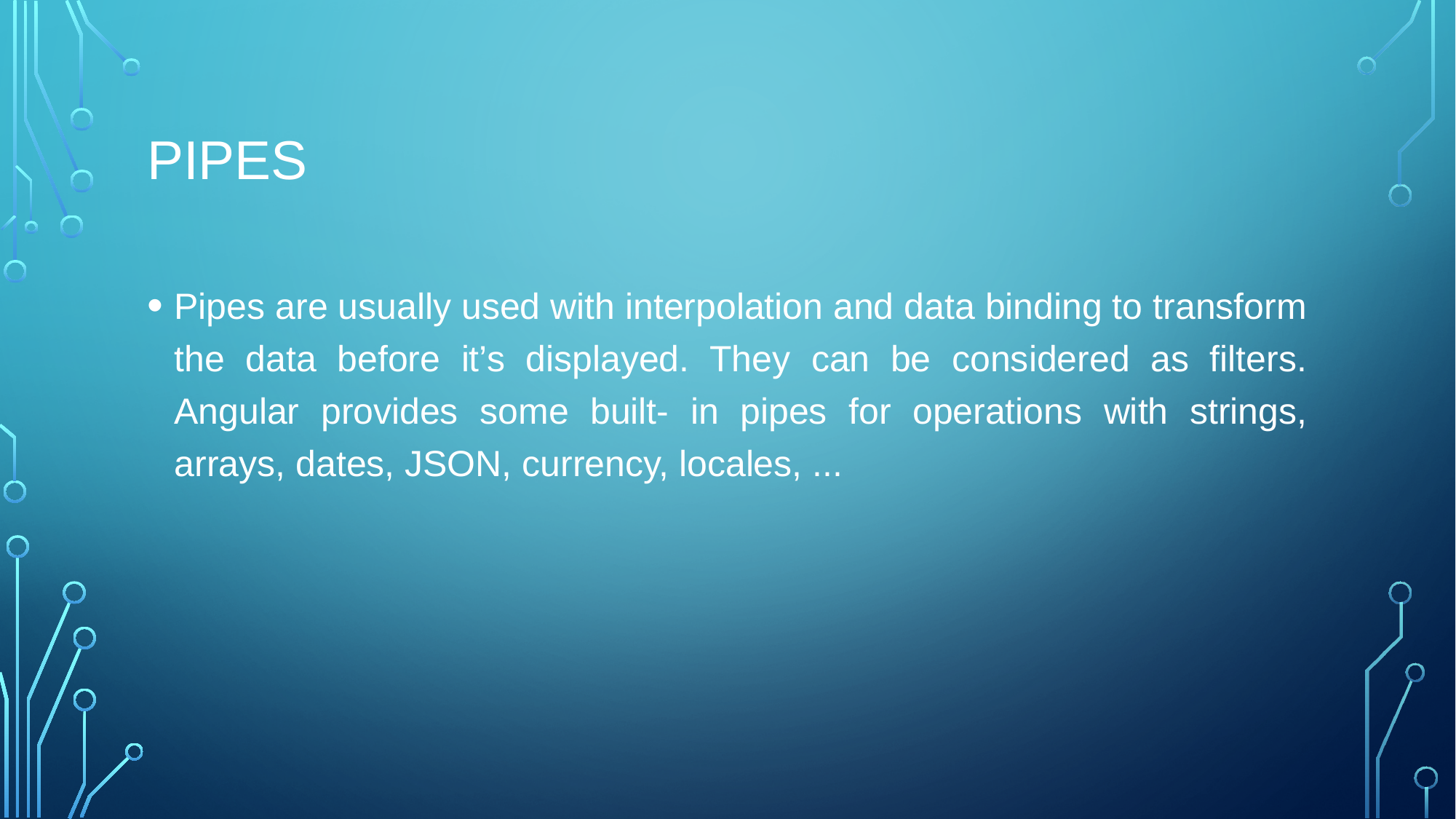

# pipes
Pipes are usually used with interpolation and data binding to transform the data before it’s displayed. They can be considered as filters. Angular provides some built- in pipes for operations with strings, arrays, dates, JSON, currency, locales, ...